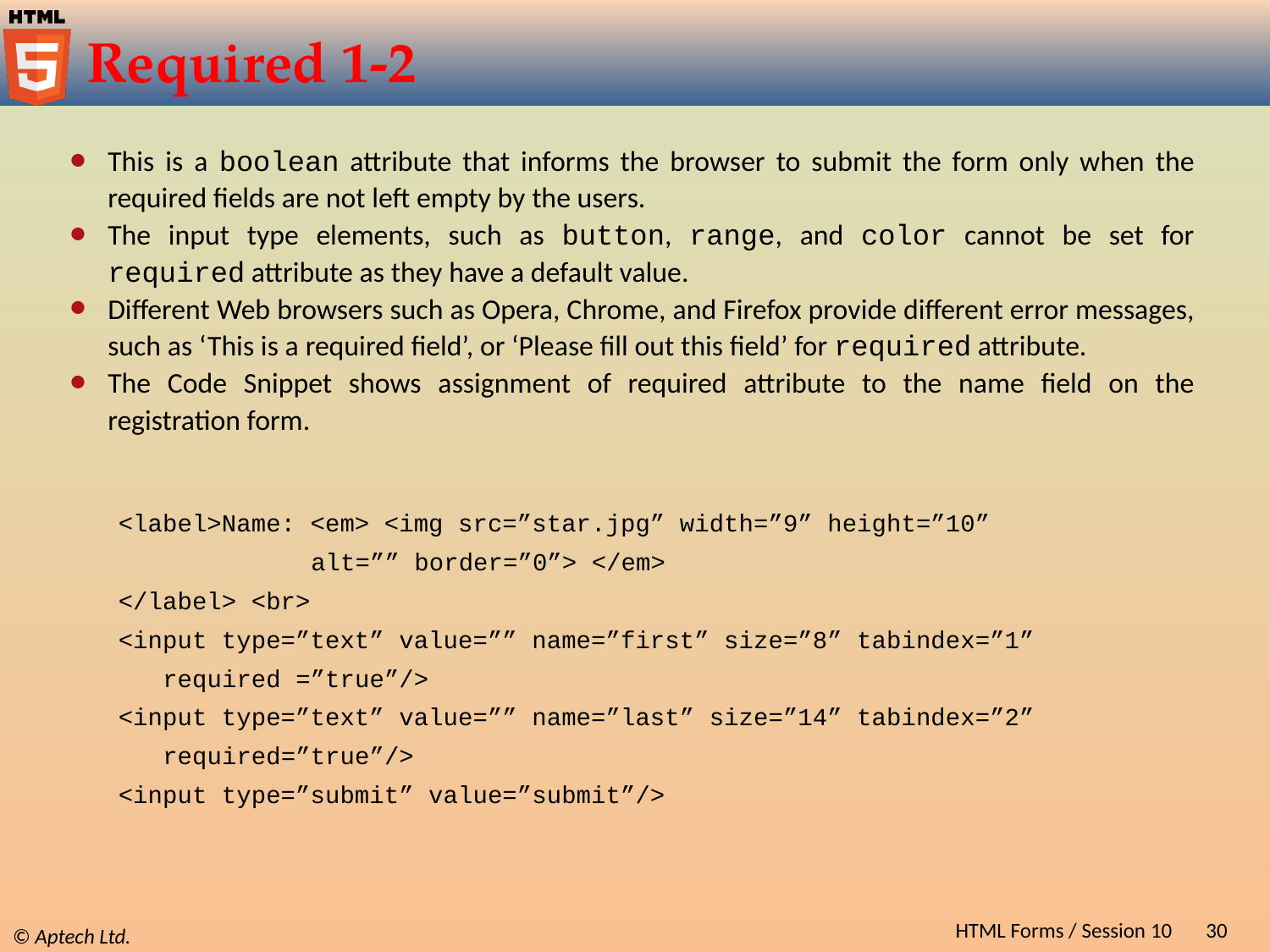

# Required 1-2
This is a boolean attribute that informs the browser to submit the form only when the required fields are not left empty by the users.
The input type elements, such as button, range, and color cannot be set for required attribute as they have a default value.
Different Web browsers such as Opera, Chrome, and Firefox provide different error messages, such as ‘This is a required field’, or ‘Please fill out this field’ for required attribute.
The Code Snippet shows assignment of required attribute to the name field on the registration form.
<label>Name: <em> <img src=”star.jpg” width=”9” height=”10”
             alt=”” border=”0”> </em>
</label> <br>
<input type=”text” value=”” name=”first” size=”8” tabindex=”1”
   required =”true”/>
<input type=”text” value=”” name=”last” size=”14” tabindex=”2”
   required=”true”/>
<input type=”submit” value=”submit”/>
HTML Forms / Session 10
30